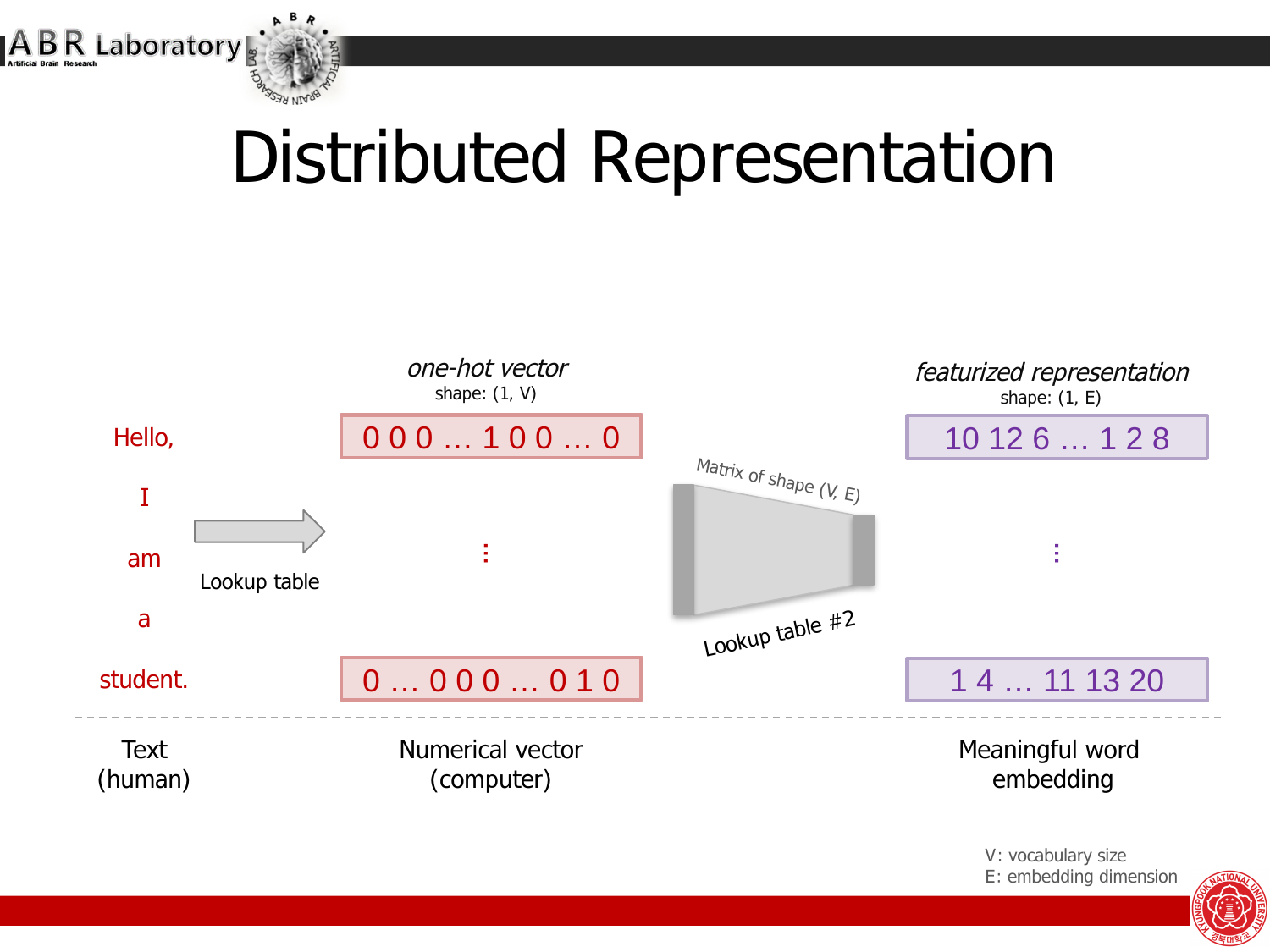

# Distributed Representation
one-hot vector
shape: (1, V)
featurized representation
shape: (1, E)
10 12 6 … 1 2 8
Matrix of shape (V, E)

…
Lookup table #2
1 4 … 11 13 20
Hello,
0 0 0 … 1 0 0 … 0
I

…
am
Lookup table
a
student.
0 … 0 0 0 … 0 1 0
Text
(human)
Numerical vector
(computer)
Meaningful word
embedding
V: vocabulary size
E: embedding dimension